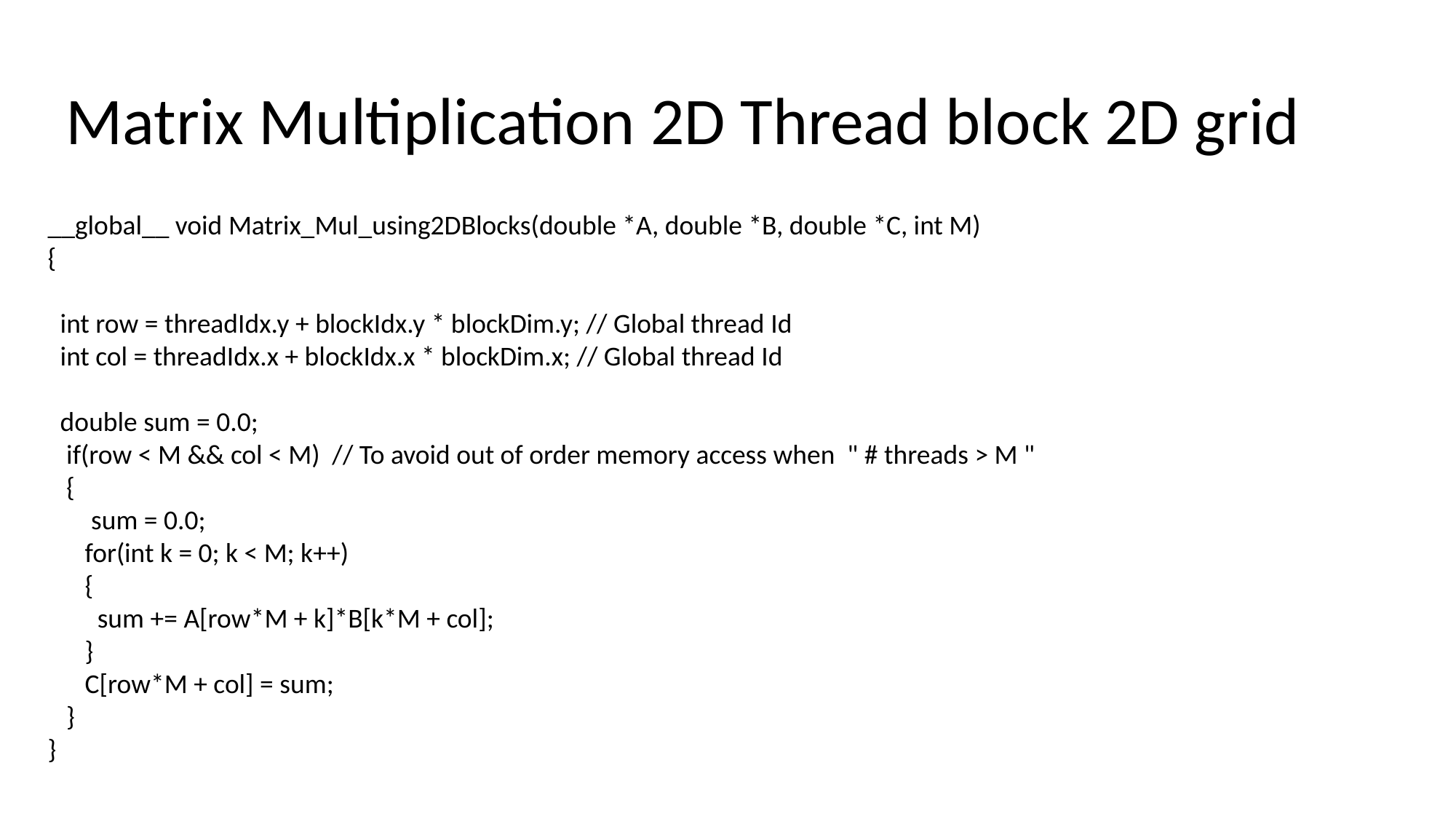

# Matrix Multiplication 2D Thread block 2D grid
__global__ void Matrix_Mul_using2DBlocks(double *A, double *B, double *C, int M)
{

  int row = threadIdx.y + blockIdx.y * blockDim.y; // Global thread Id
  int col = threadIdx.x + blockIdx.x * blockDim.x; // Global thread Id

  double sum = 0.0;
   if(row < M && col < M)  // To avoid out of order memory access when  " # threads > M "
   {
       sum = 0.0;
      for(int k = 0; k < M; k++)
      {
        sum += A[row*M + k]*B[k*M + col];
      }
      C[row*M + col] = sum;
   }
}